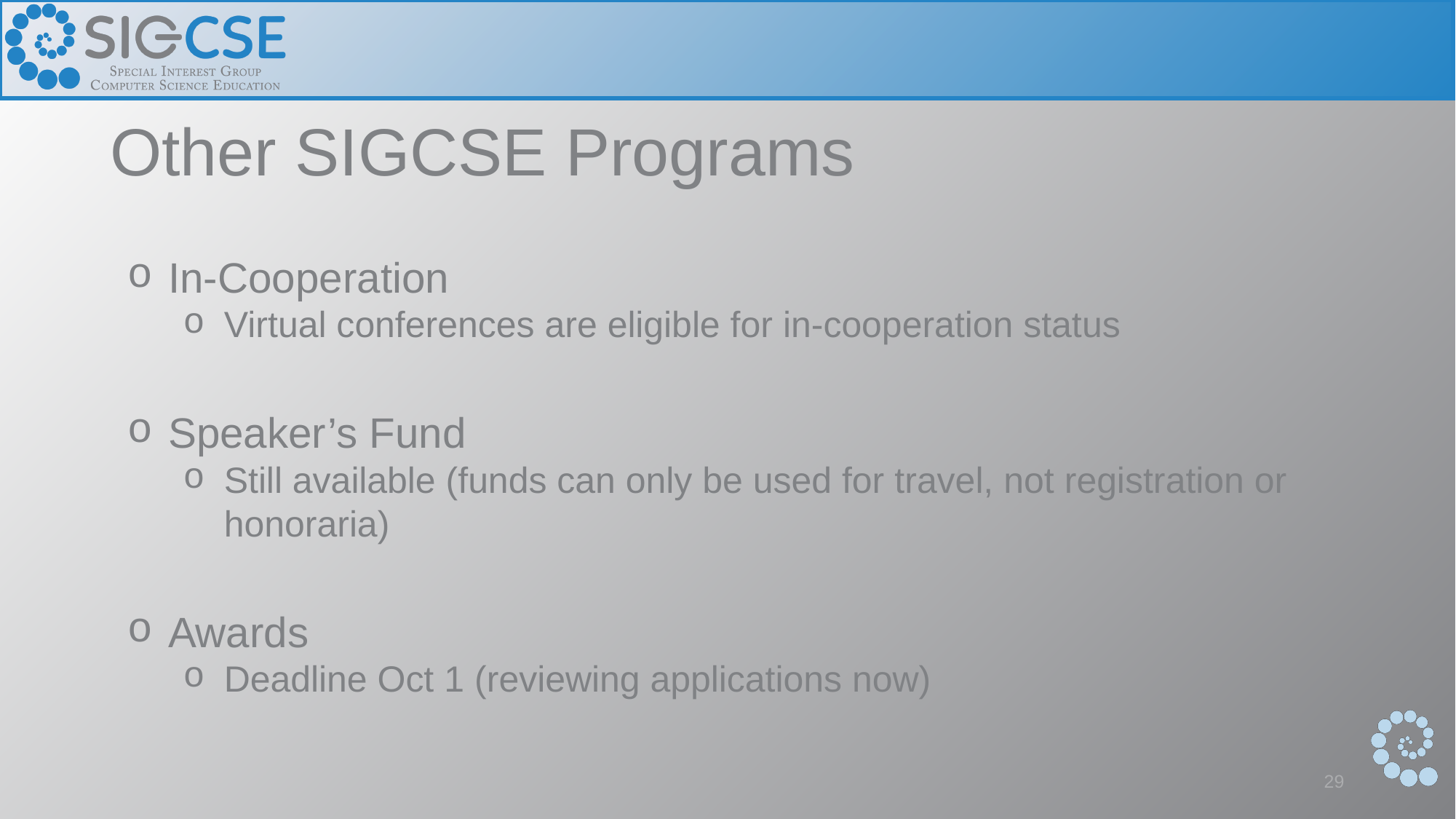

# Other SIGCSE Programs
In-Cooperation
Virtual conferences are eligible for in-cooperation status

Speaker’s Fund
Still available (funds can only be used for travel, not registration or honoraria)

Awards
Deadline Oct 1 (reviewing applications now)
29